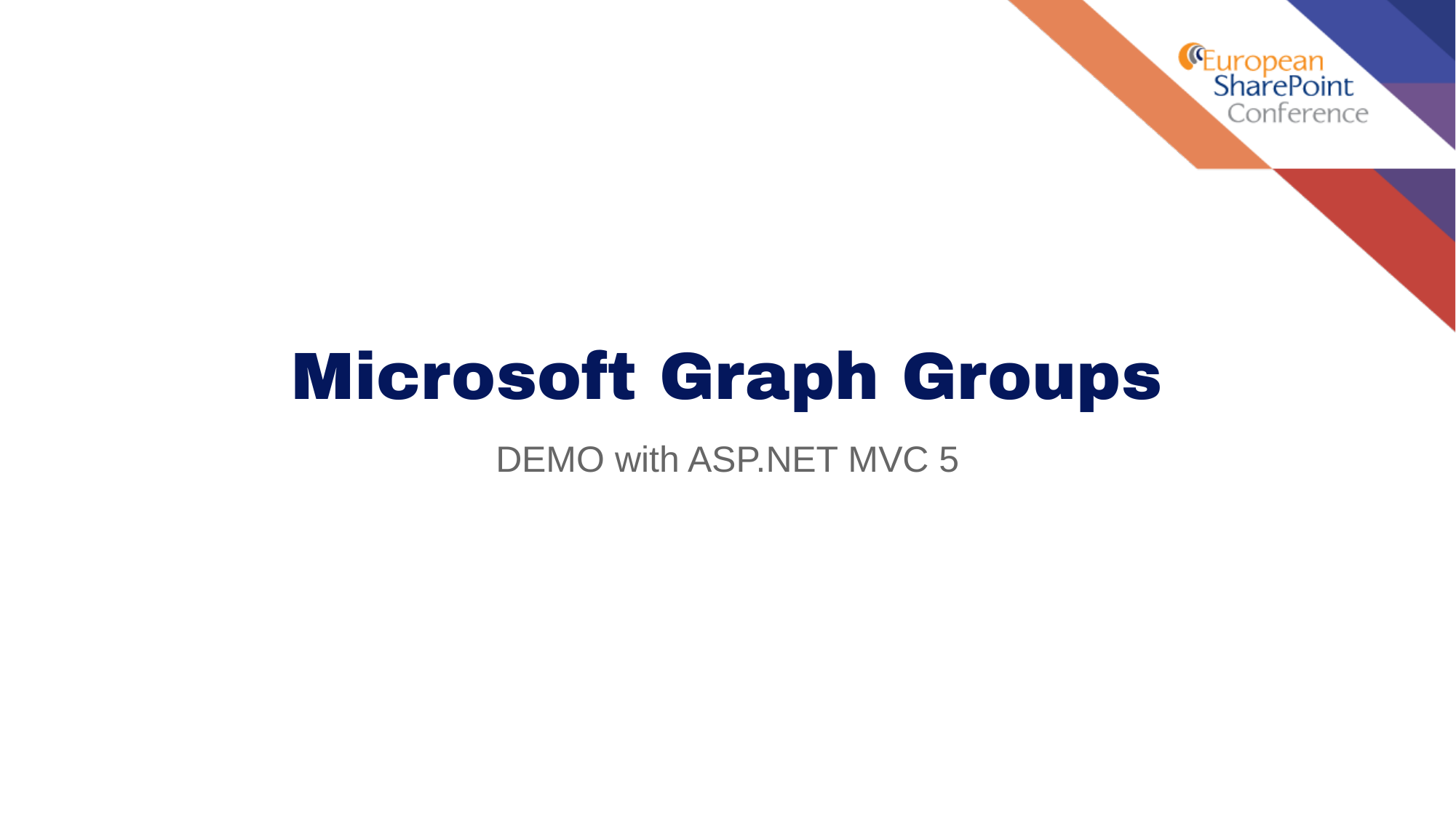

# Microsoft Graph Groups
DEMO with ASP.NET MVC 5